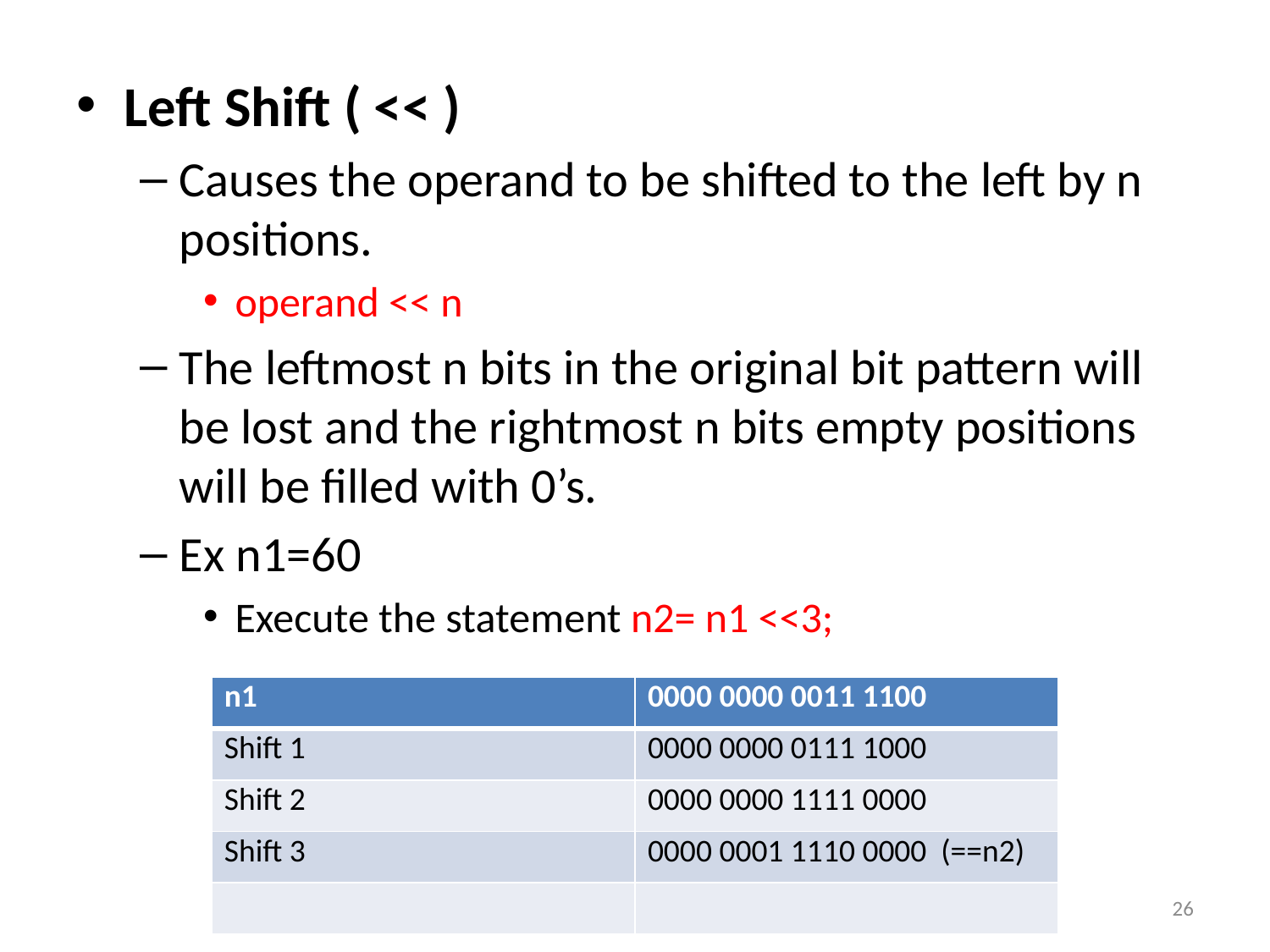

Left Shift ( << )
Causes the operand to be shifted to the left by n positions.
operand << n
The leftmost n bits in the original bit pattern will be lost and the rightmost n bits empty positions will be filled with 0’s.
Ex n1=60
Execute the statement n2= n1 <<3;

| n1 | 0000 0000 0011 1100 |
| --- | --- |
| Shift 1 | 0000 0000 0111 1000 |
| Shift 2 | 0000 0000 1111 0000 |
| Shift 3 | 0000 0001 1110 0000 (==n2) |
|  |  |
Ashim Lamichhane
26